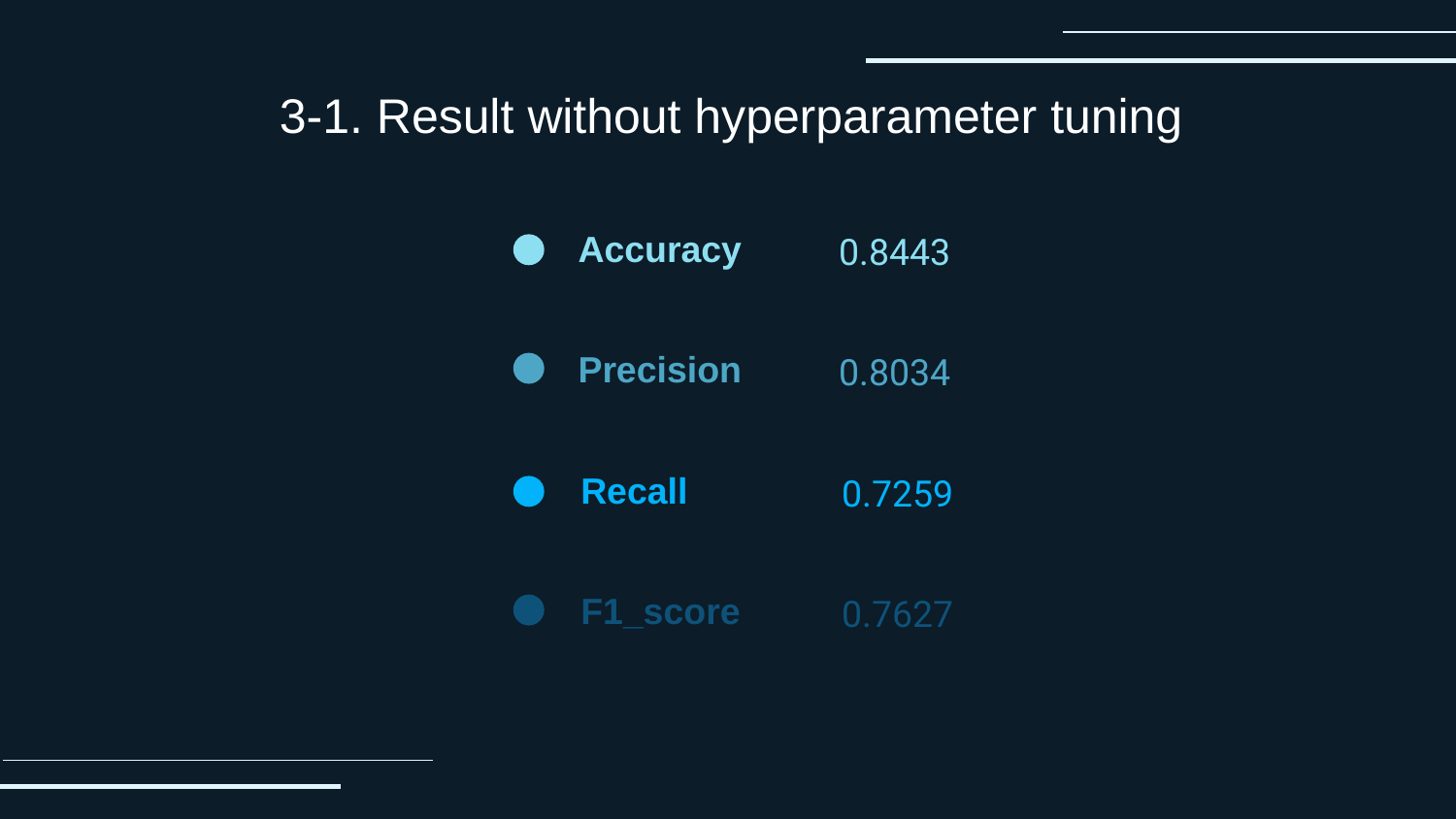

# 3-1. Result without hyperparameter tuning
Accuracy
0.8443

Precision
0.8034

Recall
0.7259

F1_score
0.7627